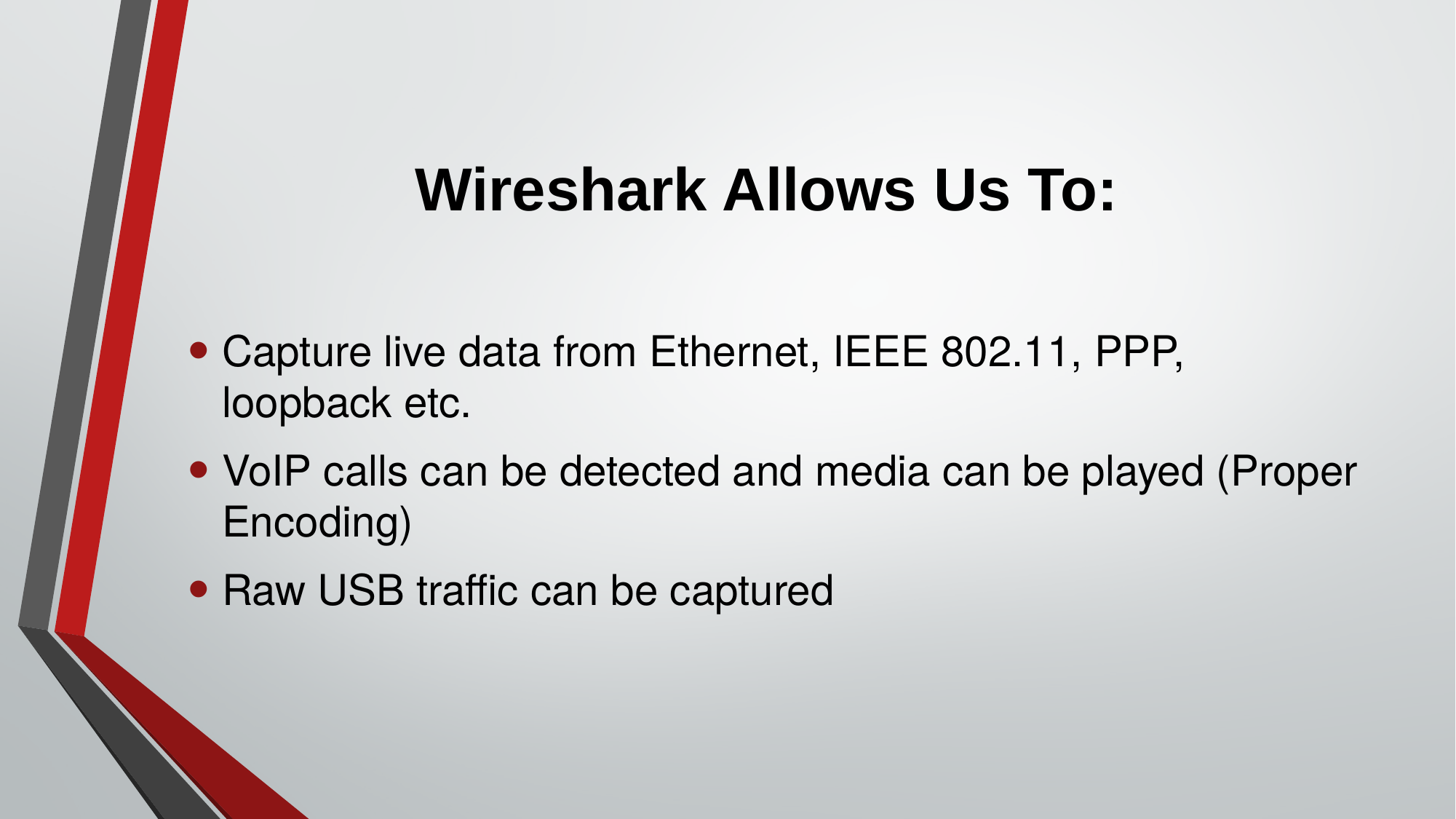

# Wireshark Allows Us To:
Capture live data from Ethernet, IEEE 802.11, PPP, loopback etc.
VoIP calls can be detected and media can be played (Proper Encoding)
Raw USB traffic can be captured